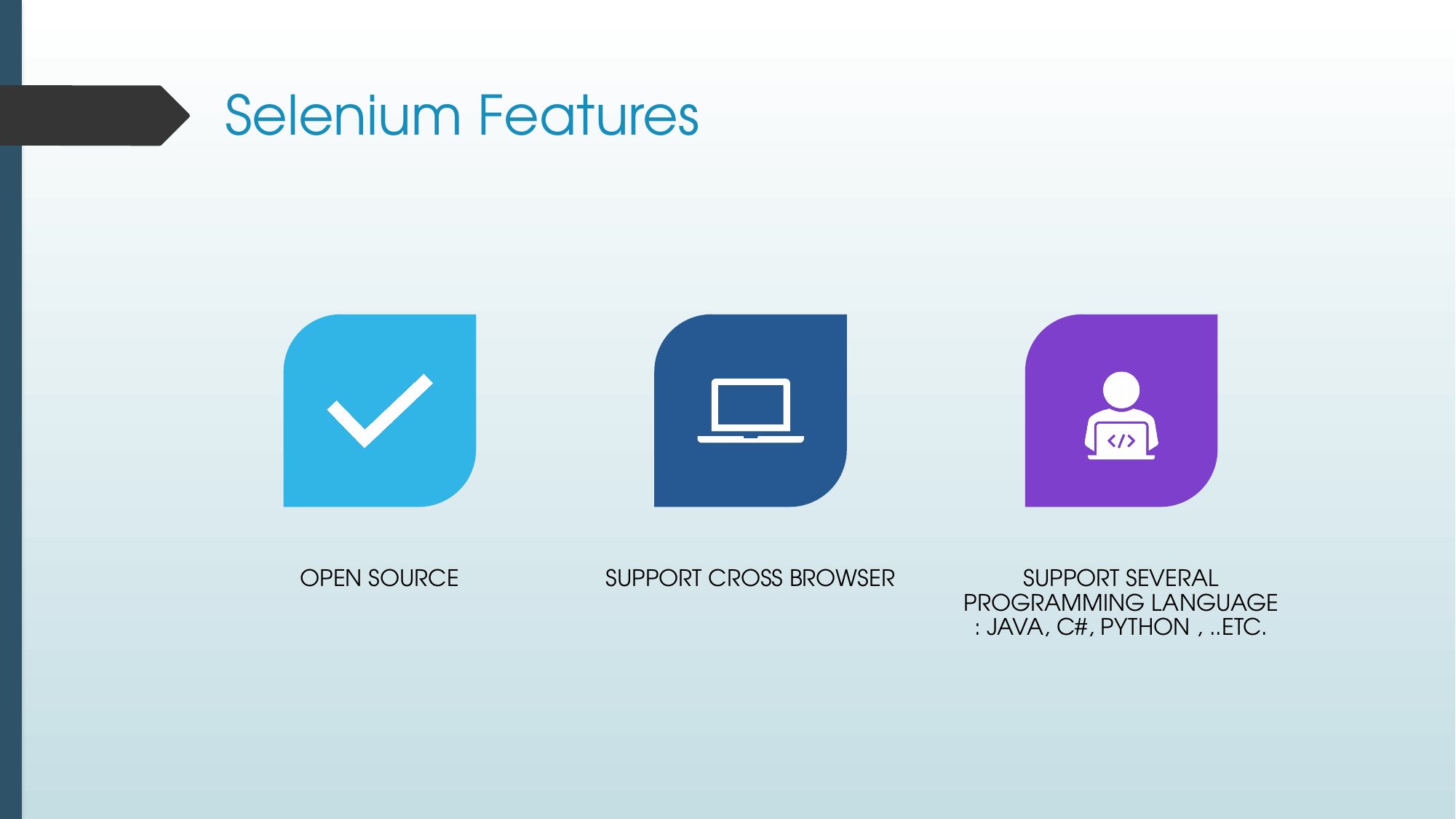

# Selenium Features

Open Source
Support Cross Browser
Support Several Programming Language : Java, C#, Python , ..etc.